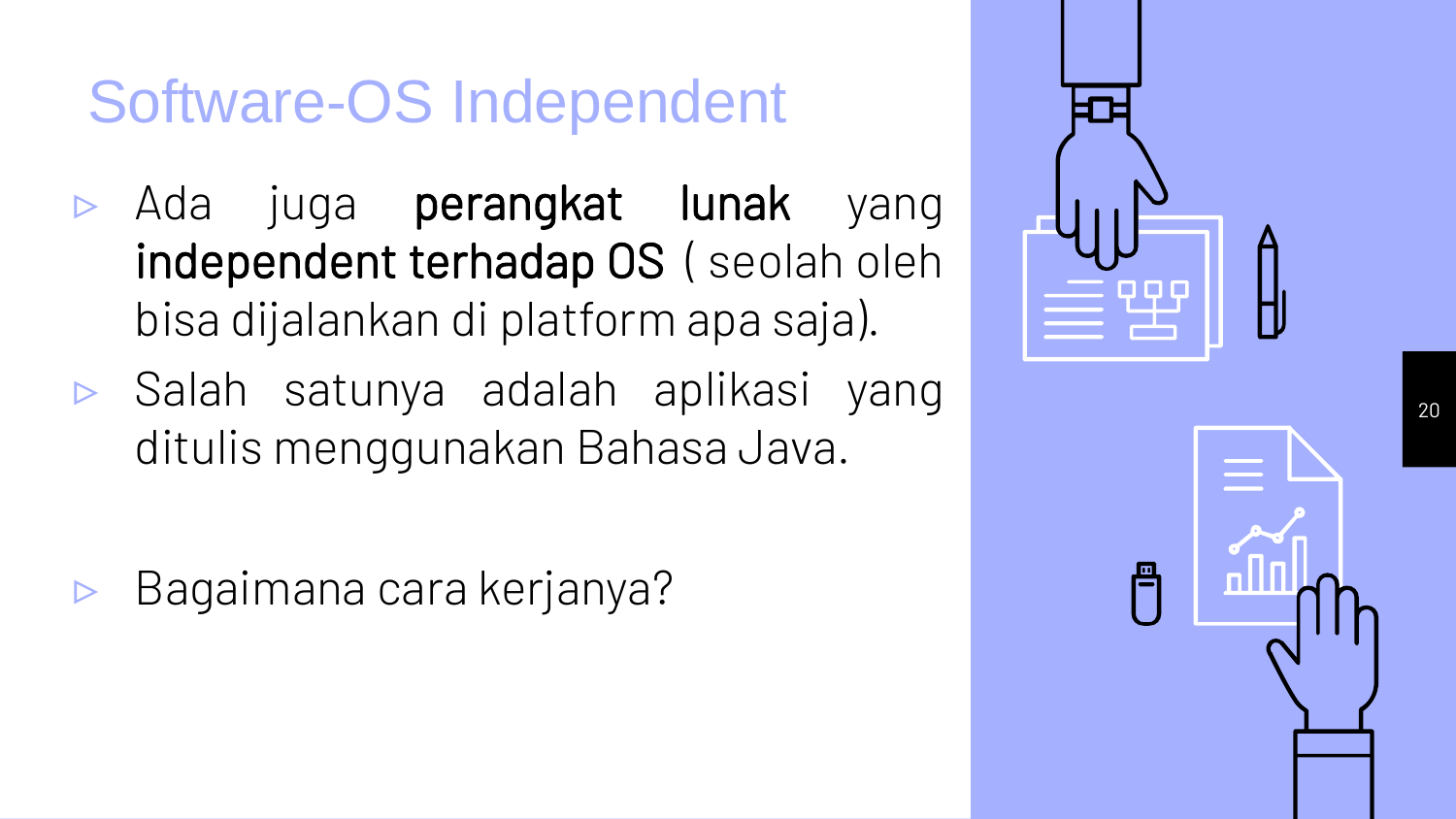

# Software-OS Independent
Ada juga perangkat lunak yang independent terhadap OS  ( seolah oleh bisa dijalankan di platform apa saja).
Salah satunya adalah aplikasi yang ditulis menggunakan Bahasa Java.

Bagaimana cara kerjanya?
20